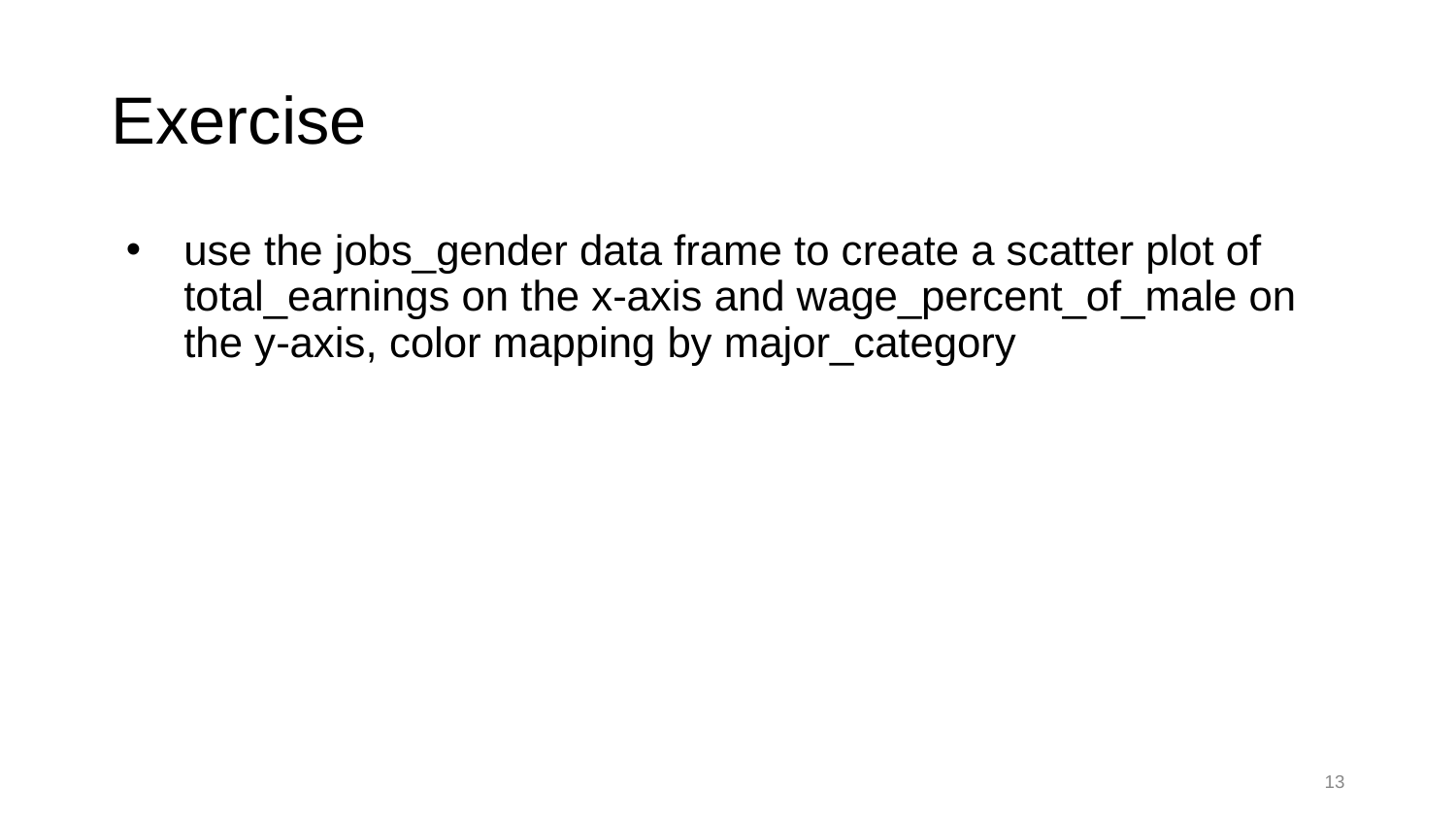

# Exercise
use the jobs_gender data frame to create a scatter plot of total_earnings on the x-axis and wage_percent_of_male on the y-axis, color mapping by major_category
13